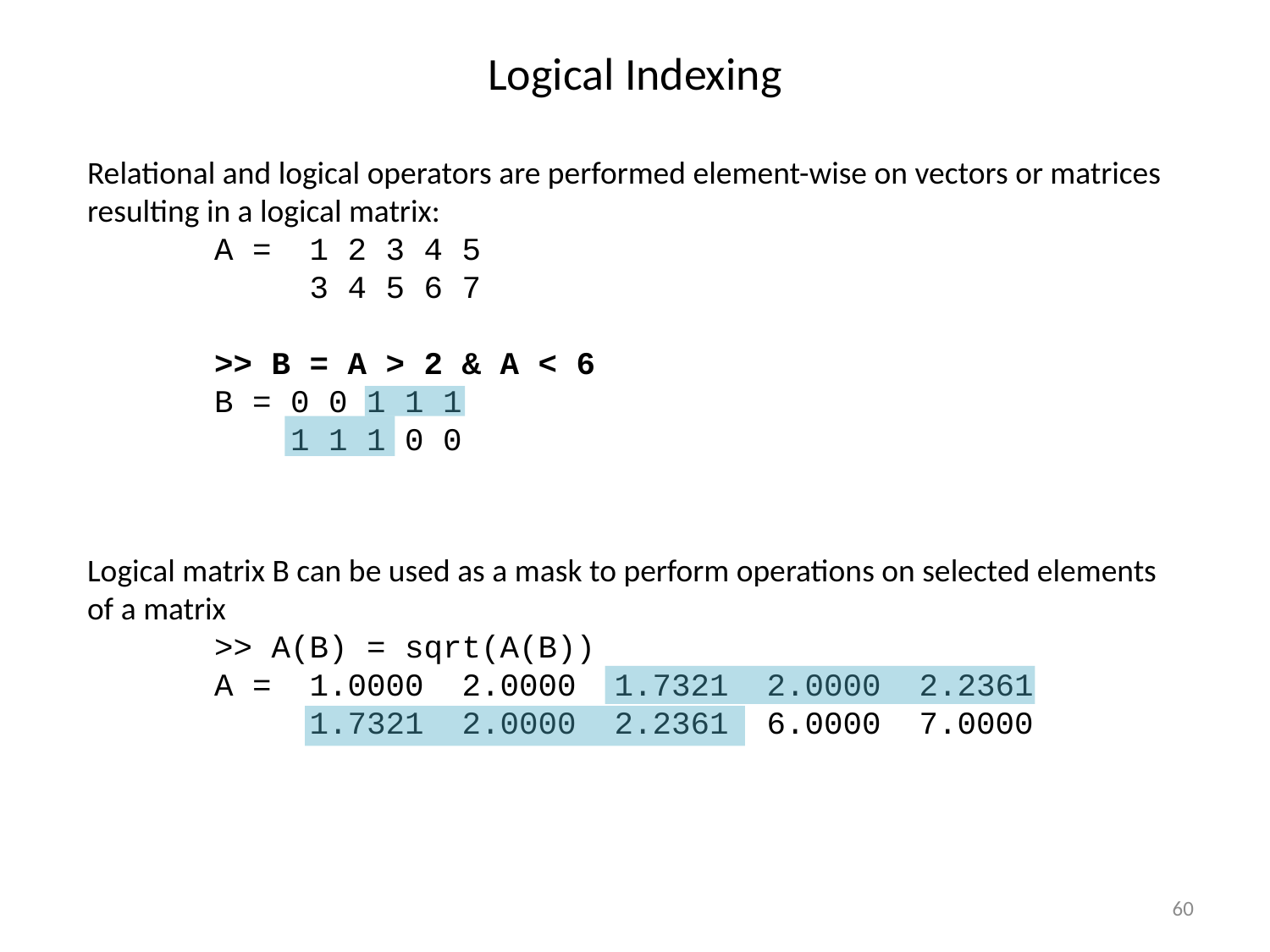

# Logical Indexing
Relational and logical operators are performed element-wise on vectors or matrices resulting in a logical matrix:
A =  1 2 3 4 5
     3 4 5 6 7

>> B = A > 2 & A < 6
B = 0 0 1 1 1
    1 1 1 0 0

Logical matrix B can be used as a mask to perform operations on selected elements of a matrix
	>> A(B) = sqrt(A(B))
	A =  1.0000  2.0000  1.7321  2.0000  2.2361
  	     1.7321  2.0000  2.2361  6.0000  7.0000

60